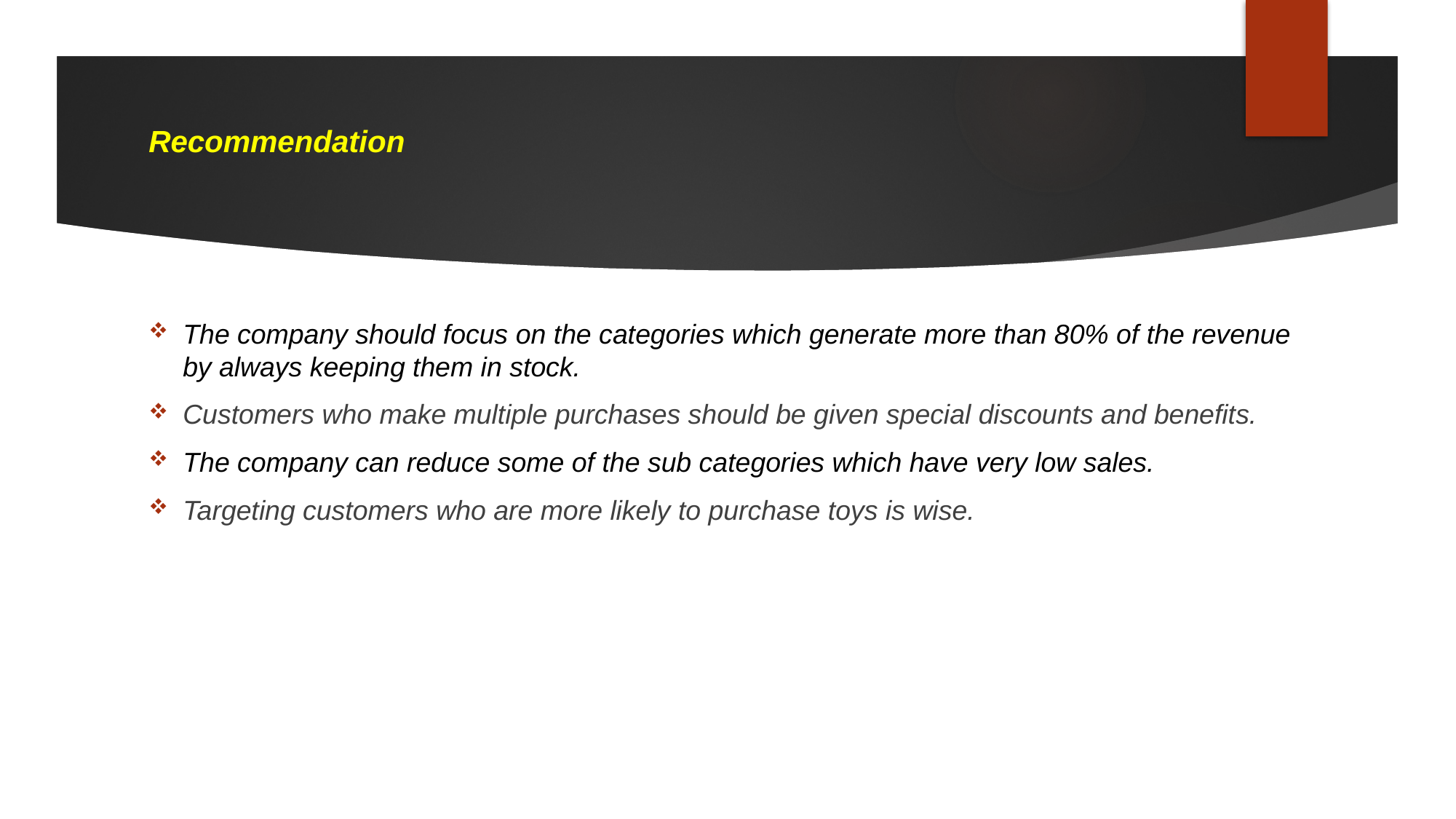

# Recommendation
The company should focus on the categories which generate more than 80% of the revenue by always keeping them in stock.
Customers who make multiple purchases should be given special discounts and benefits.
The company can reduce some of the sub categories which have very low sales.
Targeting customers who are more likely to purchase toys is wise.